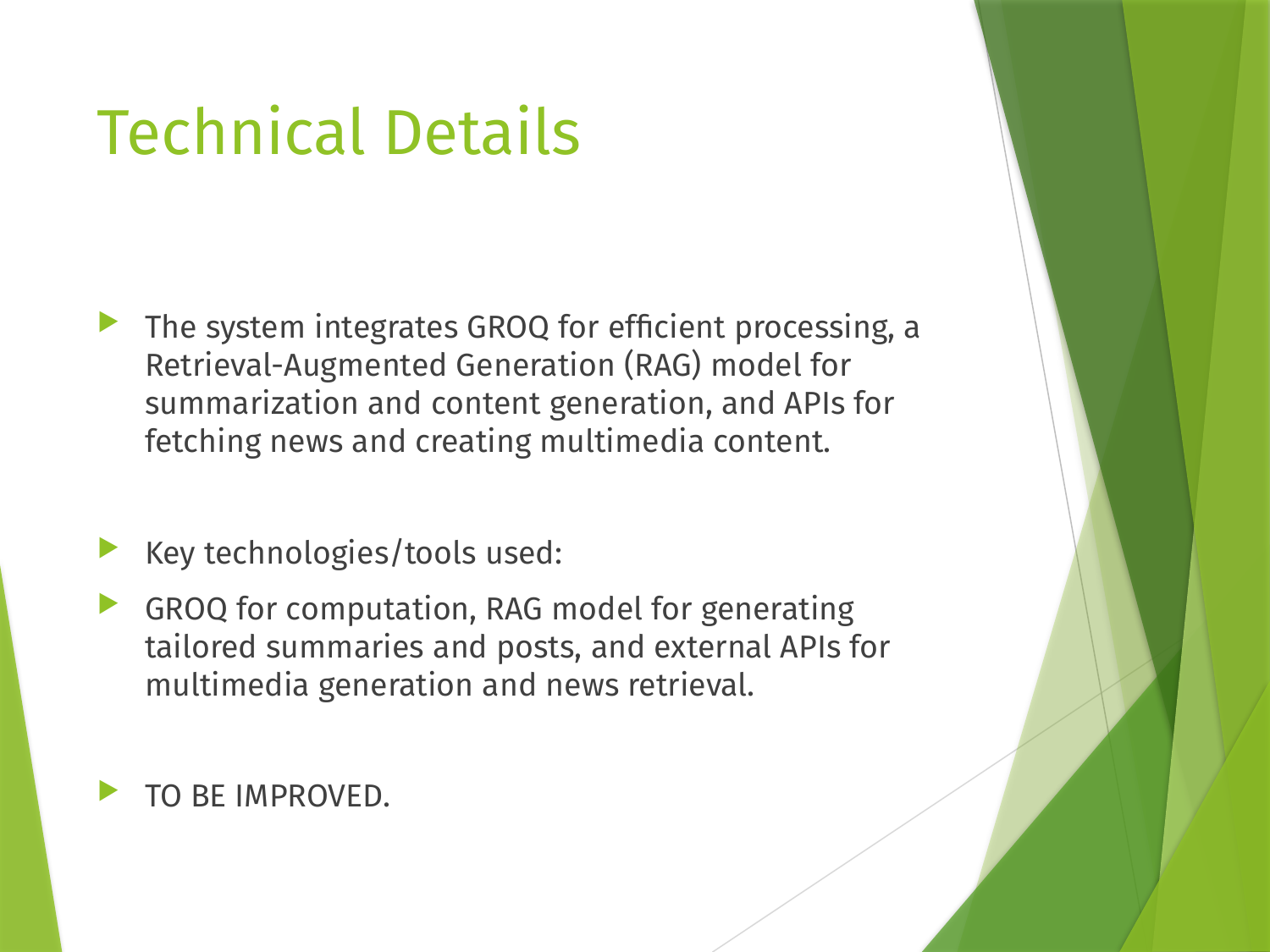

# Technical Details
The system integrates GROQ for efficient processing, a Retrieval-Augmented Generation (RAG) model for summarization and content generation, and APIs for fetching news and creating multimedia content.

Key technologies/tools used:
GROQ for computation, RAG model for generating tailored summaries and posts, and external APIs for multimedia generation and news retrieval.

TO BE IMPROVED.